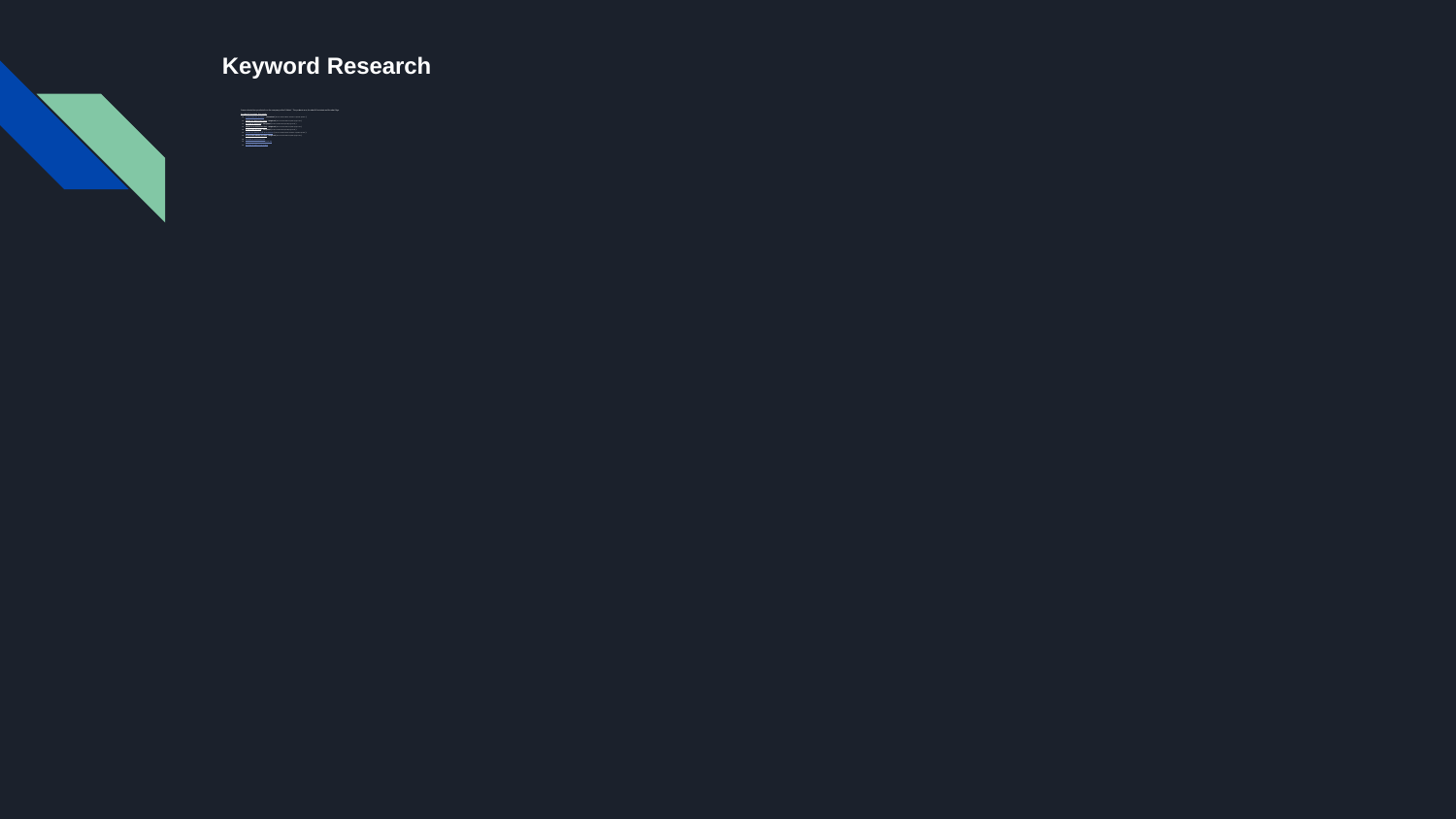

# Keyword Research

I have selected two products from the company called “Adobe”. The products are, Acrobat AI Assistant and Acrobat Sign.
Acrobat AI Assistant  Keywords:
ai assistant for acrobat  - Informational (The user wants to find an answer to a specific question)
adobe acrobat ai assistant - Navigational (The user wants to find a specific page or site)
acrobat ai assistant - Navigational (The user wants to find a specific page or site)
adobe ai assistant acrobat - Navigational (The user wants to find a specific page or site)
ai assistant acrobat​ - Navigational (The user wants to find a specific page or site)
adobe acrobat turn off ai assistant - (The user wants to find an answer to a specific question)
ai assistant adobe acrobat - Navigational (The user wants to find a specific page or site)
acrobat ai assistant free
acrobat ai assistant not showing
acrobat disable ai assistant